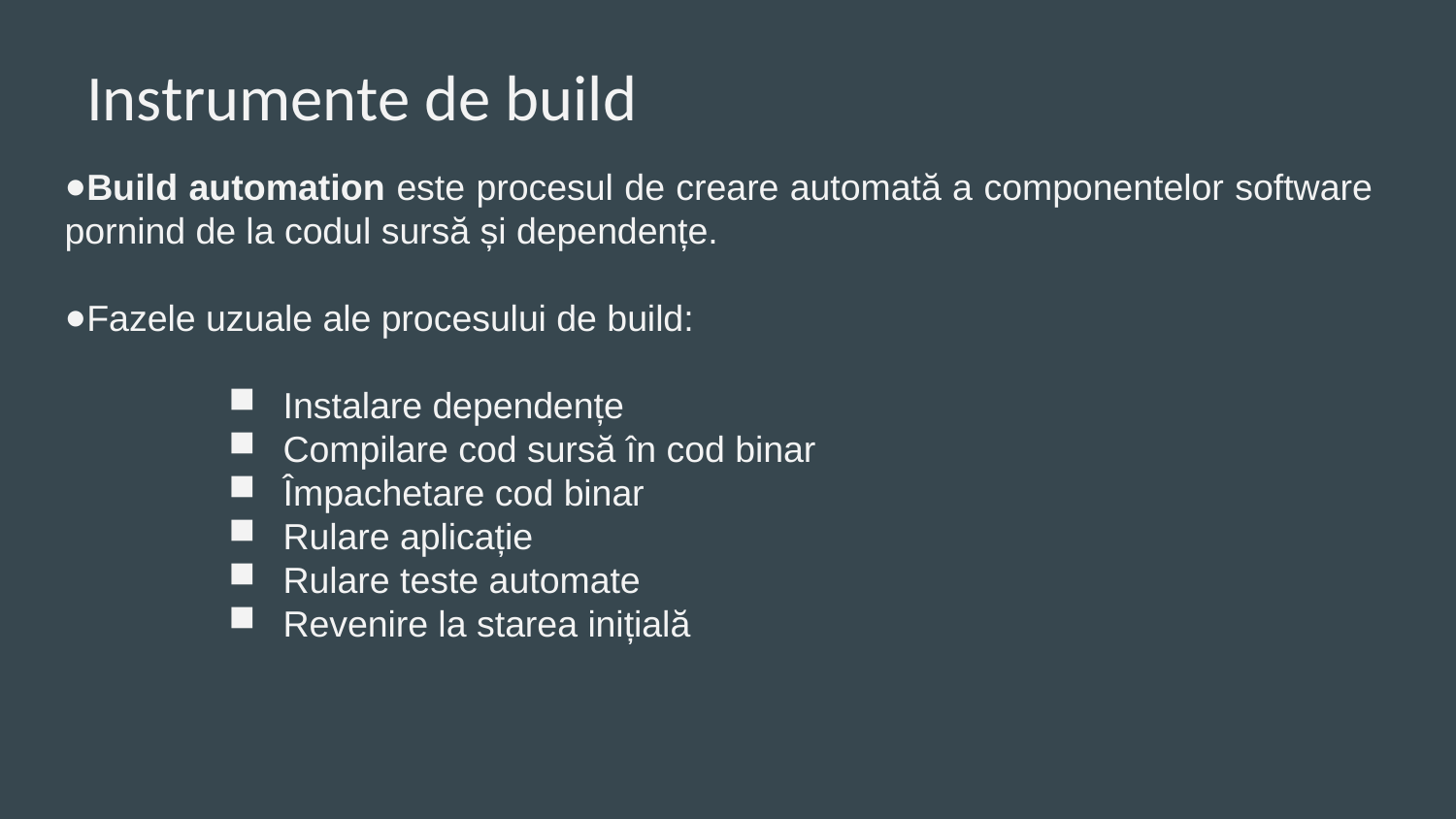

Instrumente de build
Build automation este procesul de creare automată a componentelor software pornind de la codul sursă și dependențe.

Fazele uzuale ale procesului de build:

Instalare dependențe
Compilare cod sursă în cod binar
Împachetare cod binar
Rulare aplicație
Rulare teste automate
Revenire la starea inițială